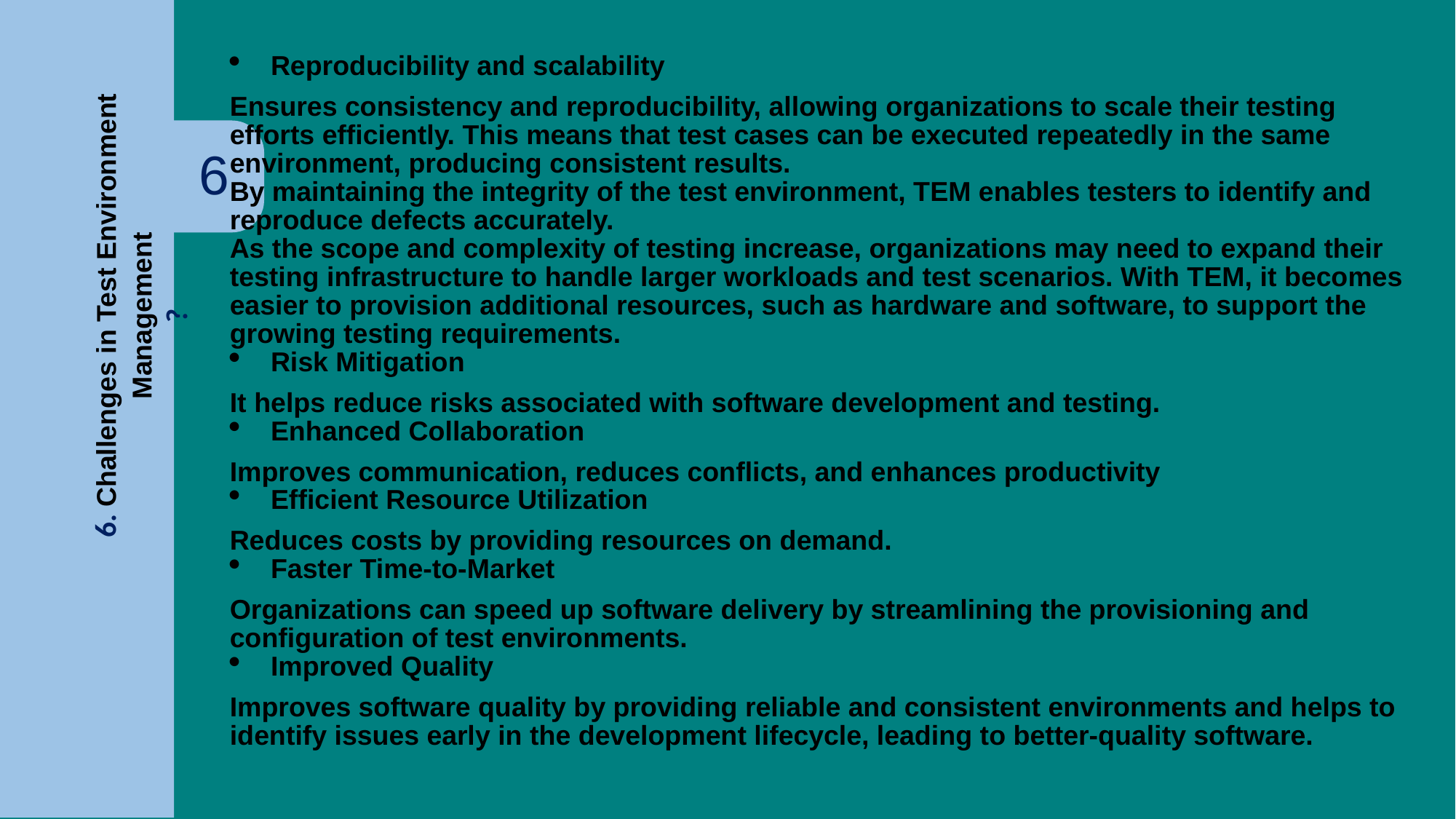

5

4

1

3

2

6
6. Challenges in Test Environment Management
?
Reproducibility and scalability
Ensures consistency and reproducibility, allowing organizations to scale their testing efforts efficiently. This means that test cases can be executed repeatedly in the same environment, producing consistent results.
By maintaining the integrity of the test environment, TEM enables testers to identify and reproduce defects accurately.
As the scope and complexity of testing increase, organizations may need to expand their testing infrastructure to handle larger workloads and test scenarios. With TEM, it becomes easier to provision additional resources, such as hardware and software, to support the growing testing requirements.
Risk Mitigation
It helps reduce risks associated with software development and testing.
Enhanced Collaboration
Improves communication, reduces conflicts, and enhances productivity
Efficient Resource Utilization
Reduces costs by providing resources on demand.
Faster Time-to-Market
Organizations can speed up software delivery by streamlining the provisioning and configuration of test environments.
Improved Quality
Improves software quality by providing reliable and consistent environments and helps to identify issues early in the development lifecycle, leading to better-quality software.